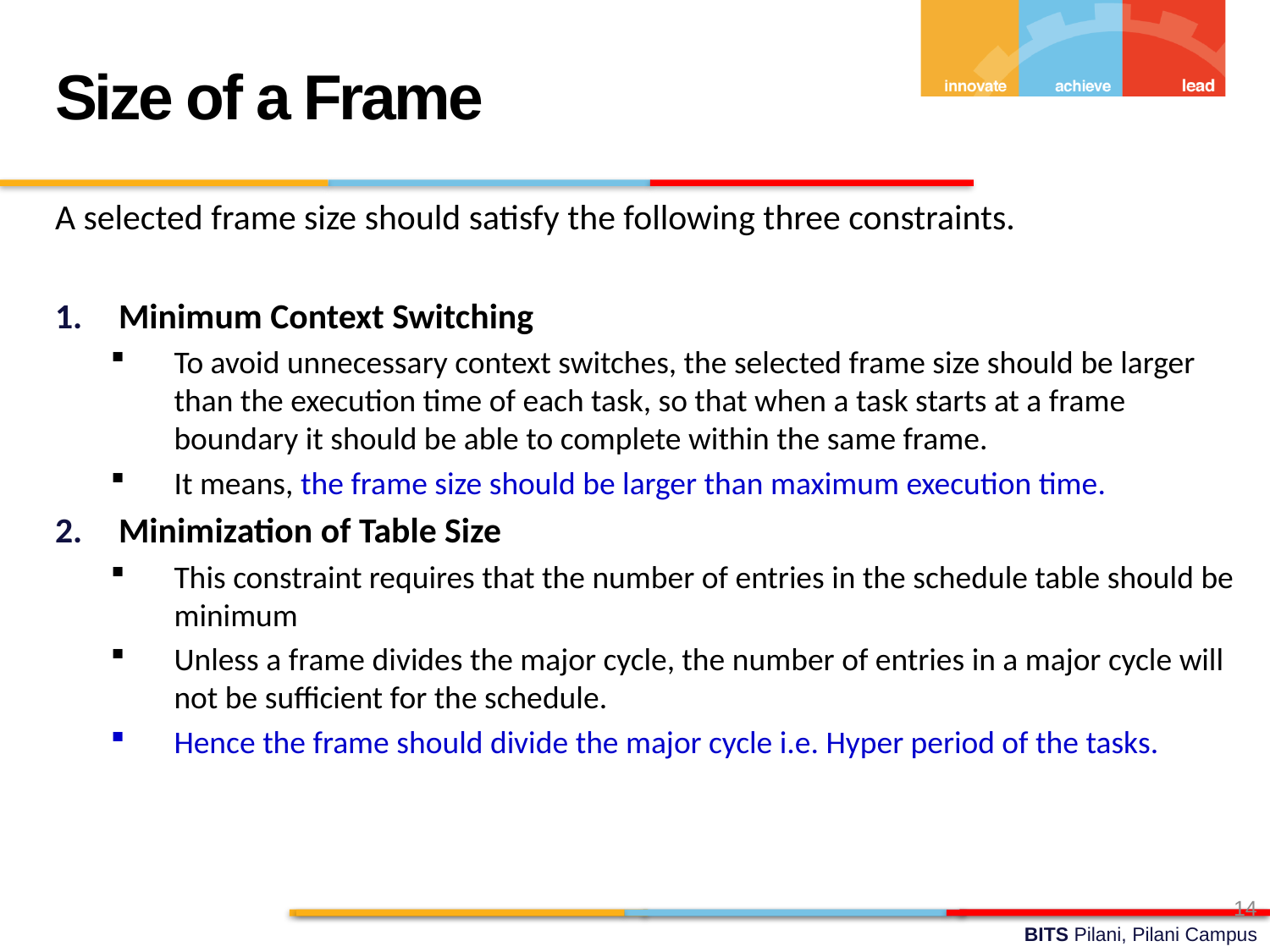

Size of a Frame
A selected frame size should satisfy the following three constraints.

Minimum Context Switching
To avoid unnecessary context switches, the selected frame size should be larger than the execution time of each task, so that when a task starts at a frame boundary it should be able to complete within the same frame.
It means, the frame size should be larger than maximum execution time.
Minimization of Table Size
This constraint requires that the number of entries in the schedule table should be minimum
Unless a frame divides the major cycle, the number of entries in a major cycle will not be sufficient for the schedule.
Hence the frame should divide the major cycle i.e. Hyper period of the tasks.
14